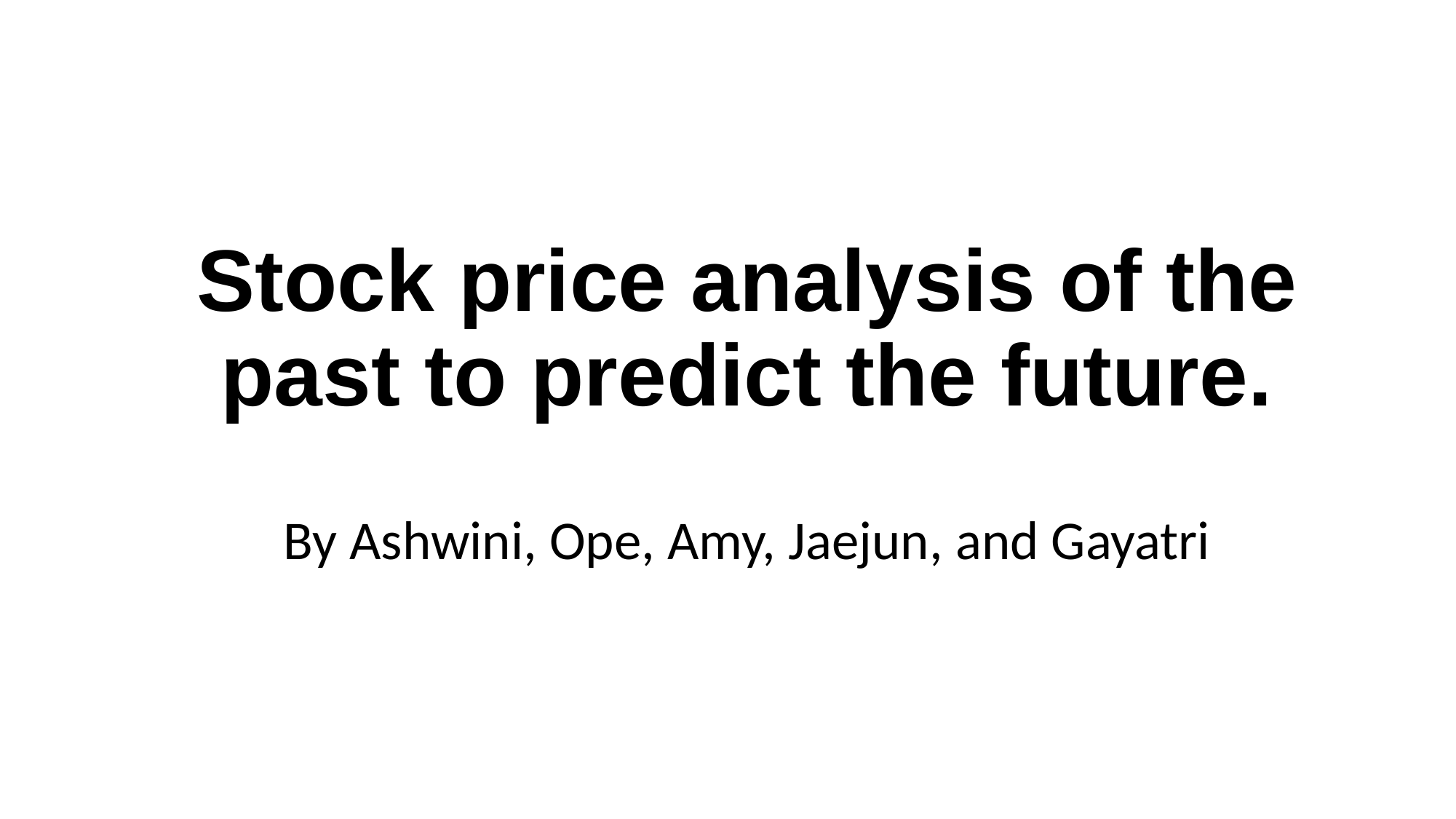

# Stock price analysis of the past to predict the future.
By Ashwini, Ope, Amy, Jaejun, and Gayatri